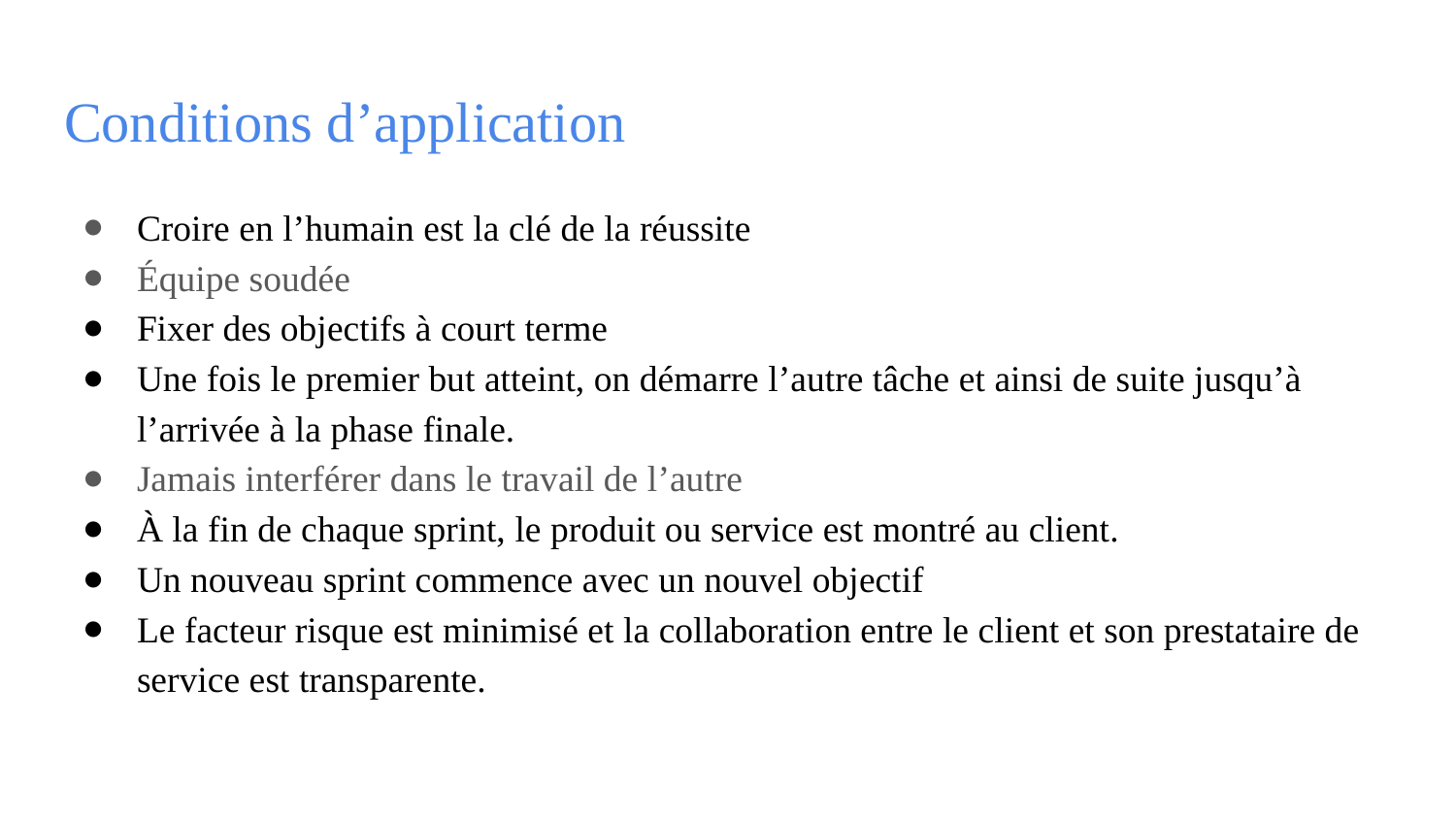

# Conditions d’application

Croire en l’humain est la clé de la réussite
Équipe soudée
Fixer des objectifs à court terme
Une fois le premier but atteint, on démarre l’autre tâche et ainsi de suite jusqu’à l’arrivée à la phase finale.
Jamais interférer dans le travail de l’autre
À la fin de chaque sprint, le produit ou service est montré au client.
Un nouveau sprint commence avec un nouvel objectif
Le facteur risque est minimisé et la collaboration entre le client et son prestataire de service est transparente.